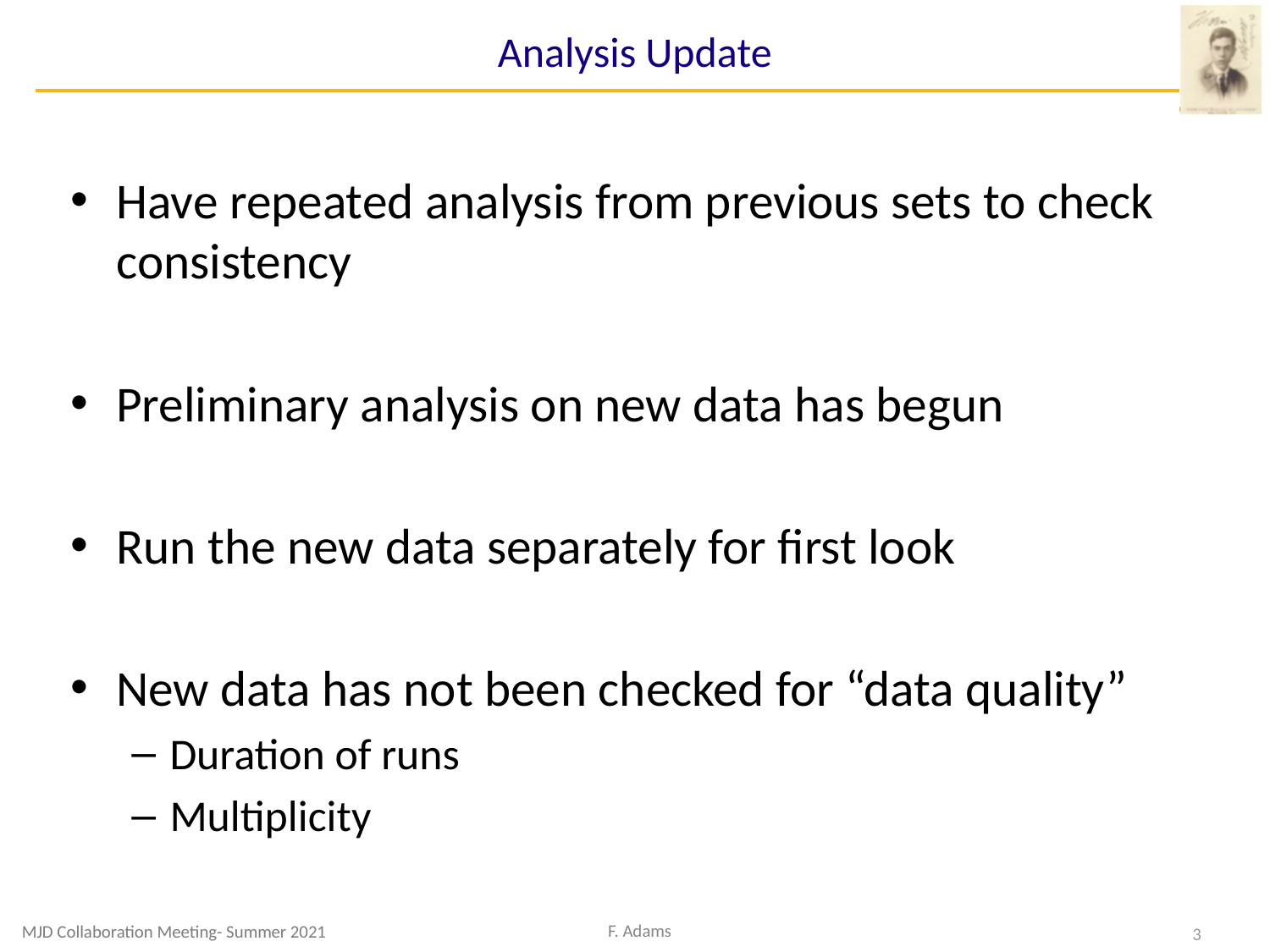

# Analysis Update
Have repeated analysis from previous sets to check consistency

Preliminary analysis on new data has begun

Run the new data separately for first look

New data has not been checked for “data quality”
Duration of runs
Multiplicity

3